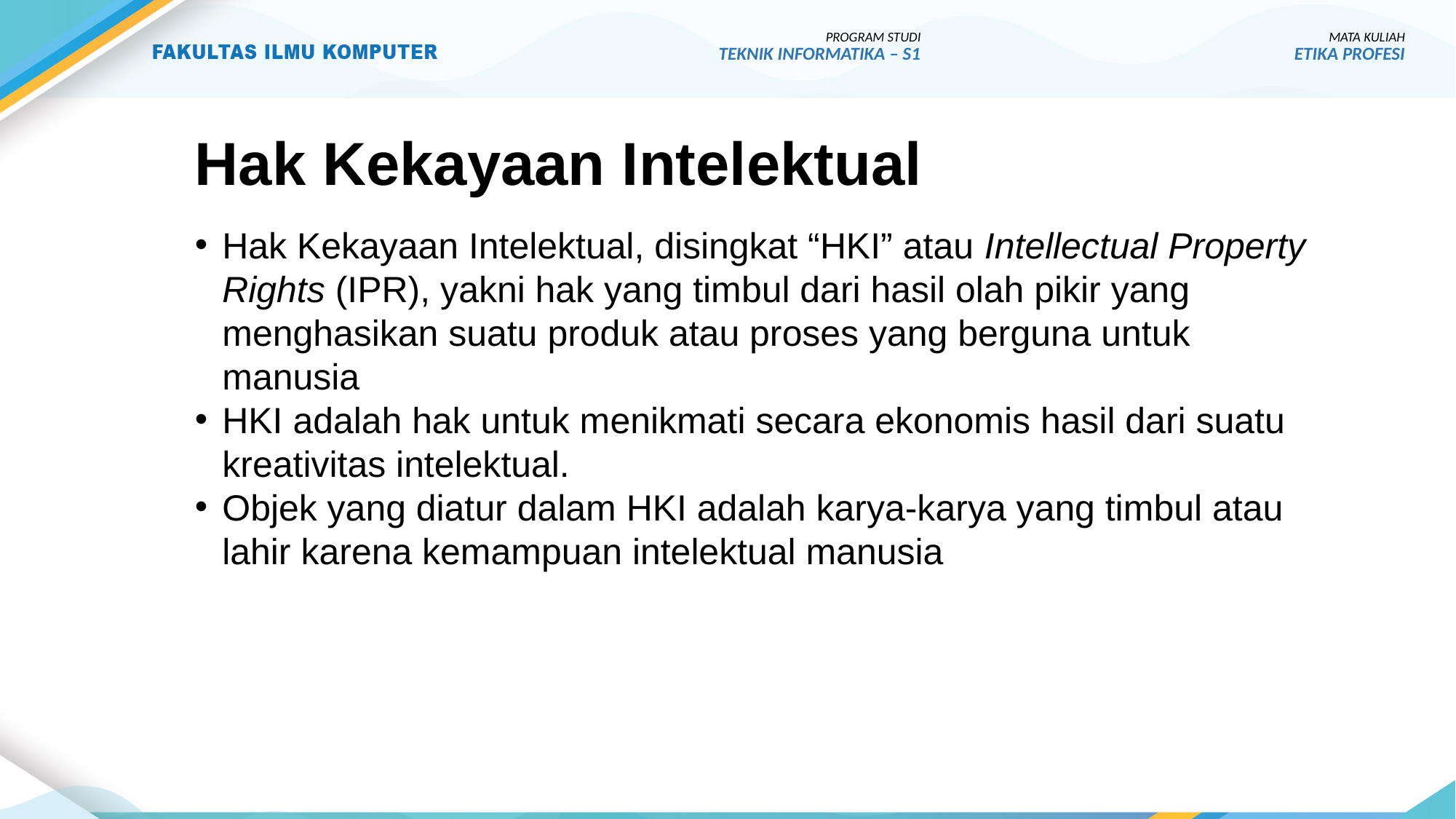

PROGRAM STUDI
TEKNIK INFORMATIKA – S1
MATA KULIAH
ETIKA PROFESI
# Hak Kekayaan Intelektual
Hak Kekayaan Intelektual, disingkat “HKI” atau Intellectual Property Rights (IPR), yakni hak yang timbul dari hasil olah pikir yang menghasikan suatu produk atau proses yang berguna untuk manusia
HKI adalah hak untuk menikmati secara ekonomis hasil dari suatu kreativitas intelektual.
Objek yang diatur dalam HKI adalah karya-karya yang timbul atau lahir karena kemampuan intelektual manusia